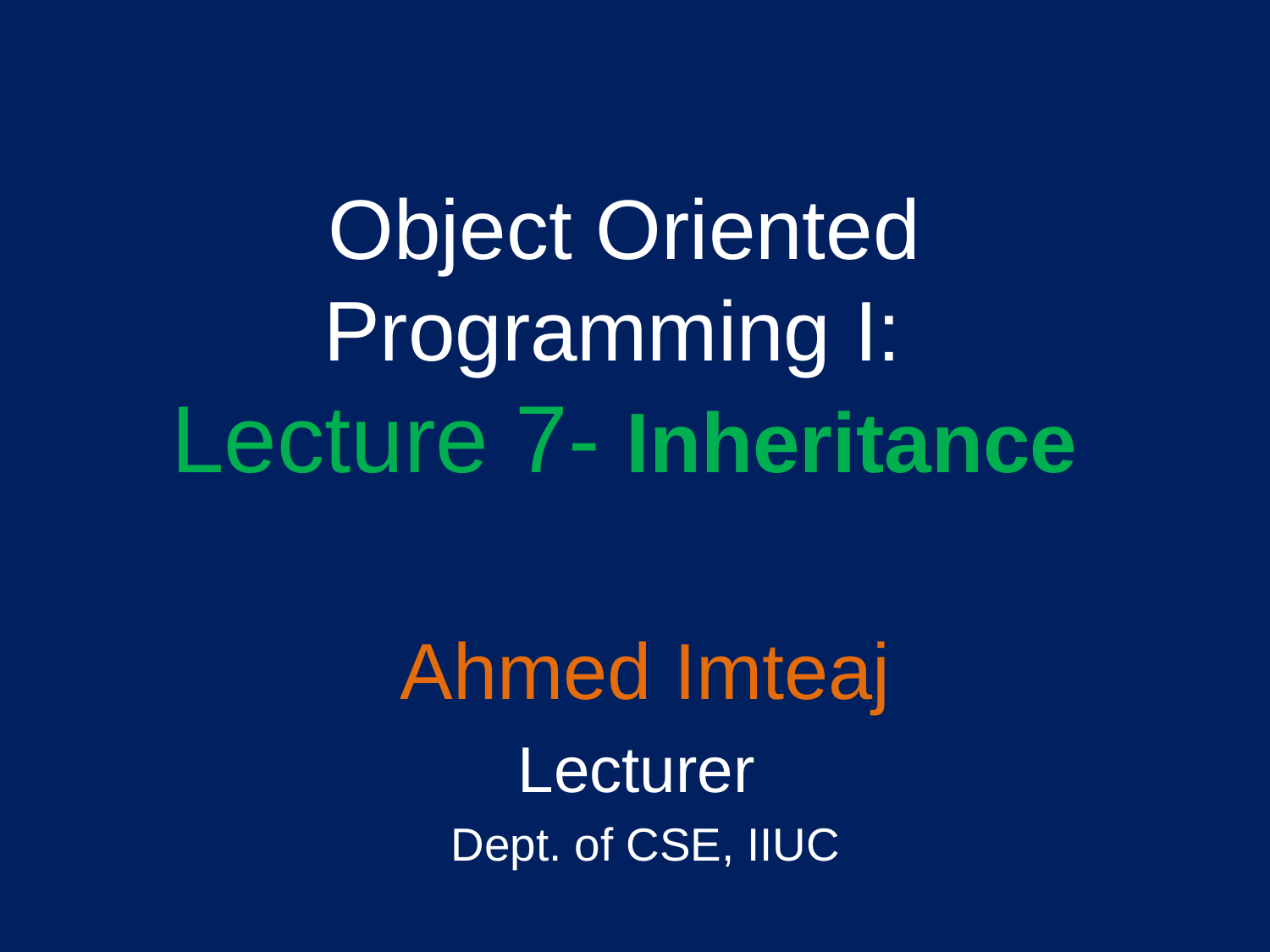

# Object Oriented Programming I: Lecture 7- Inheritance
Ahmed Imteaj
Lecturer
Dept. of CSE, IIUC